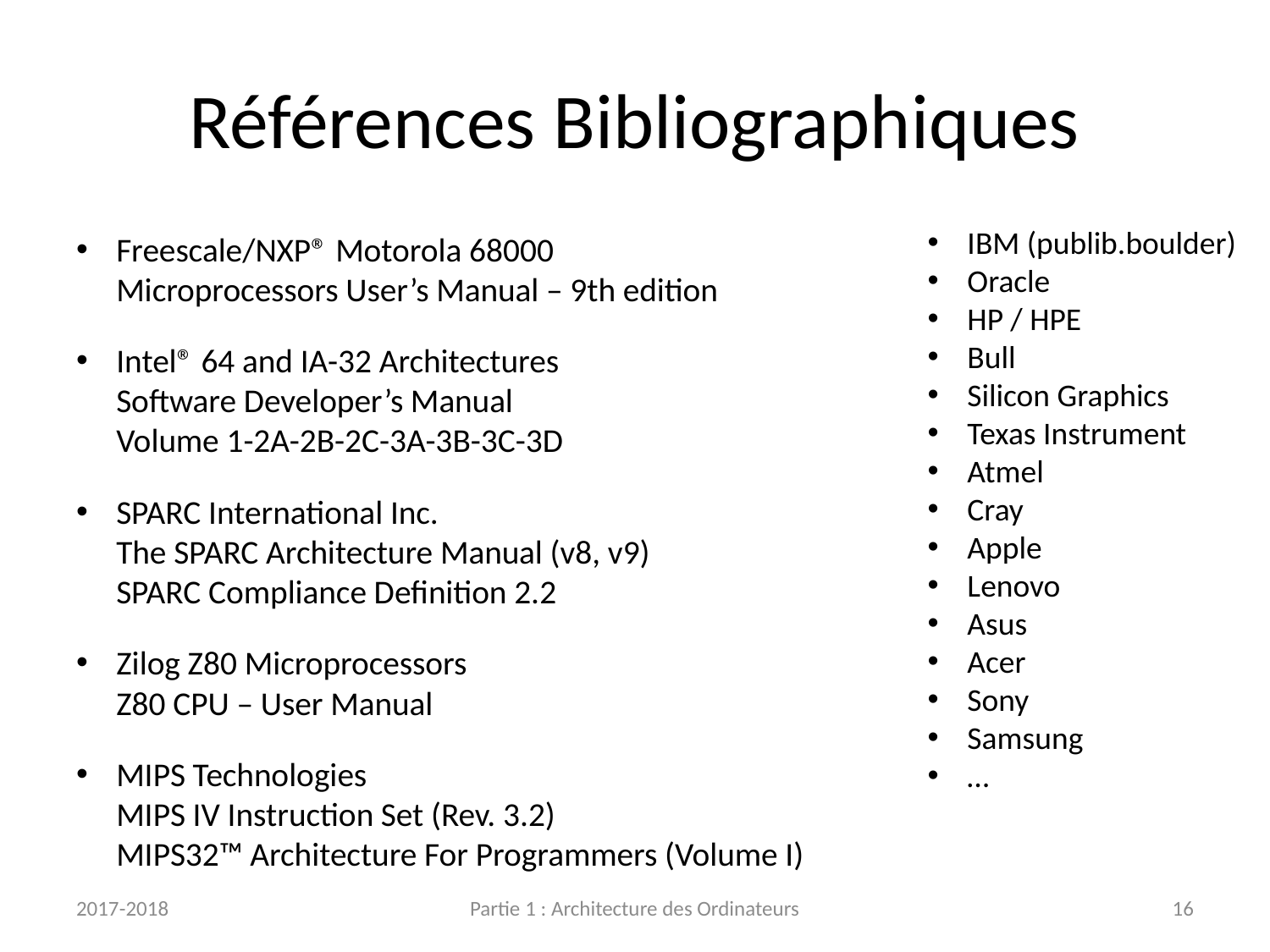

# Références Bibliographiques
IBM (publib.boulder)
Oracle
HP / HPE
Bull
Silicon Graphics
Texas Instrument
Atmel
Cray
Apple
Lenovo
Asus
Acer
Sony
Samsung
…
Freescale/NXP® Motorola 68000
Microprocessors User’s Manual – 9th edition

Intel® 64 and IA-32 Architectures
Software Developer’s Manual
Volume 1-2A-2B-2C-3A-3B-3C-3D

SPARC International Inc.
The SPARC Architecture Manual (v8, v9)
SPARC Compliance Definition 2.2

Zilog Z80 Microprocessors
Z80 CPU – User Manual

MIPS Technologies
MIPS IV Instruction Set (Rev. 3.2)
MIPS32™ Architecture For Programmers (Volume I)
2017-2018
Partie 1 : Architecture des Ordinateurs
16